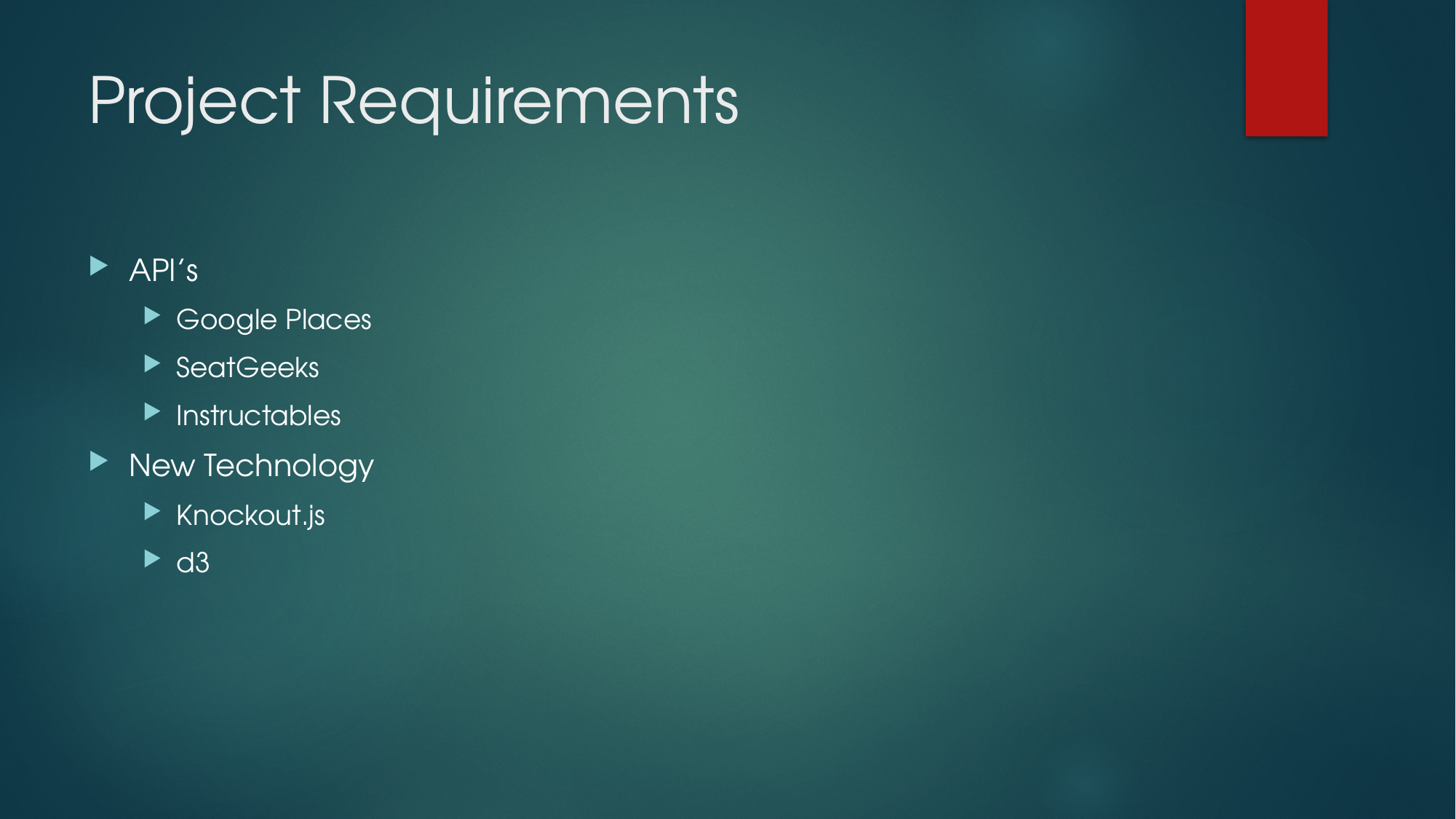

# Project Requirements
API’s
Google Places
SeatGeeks
Instructables
New Technology
Knockout.js
d3